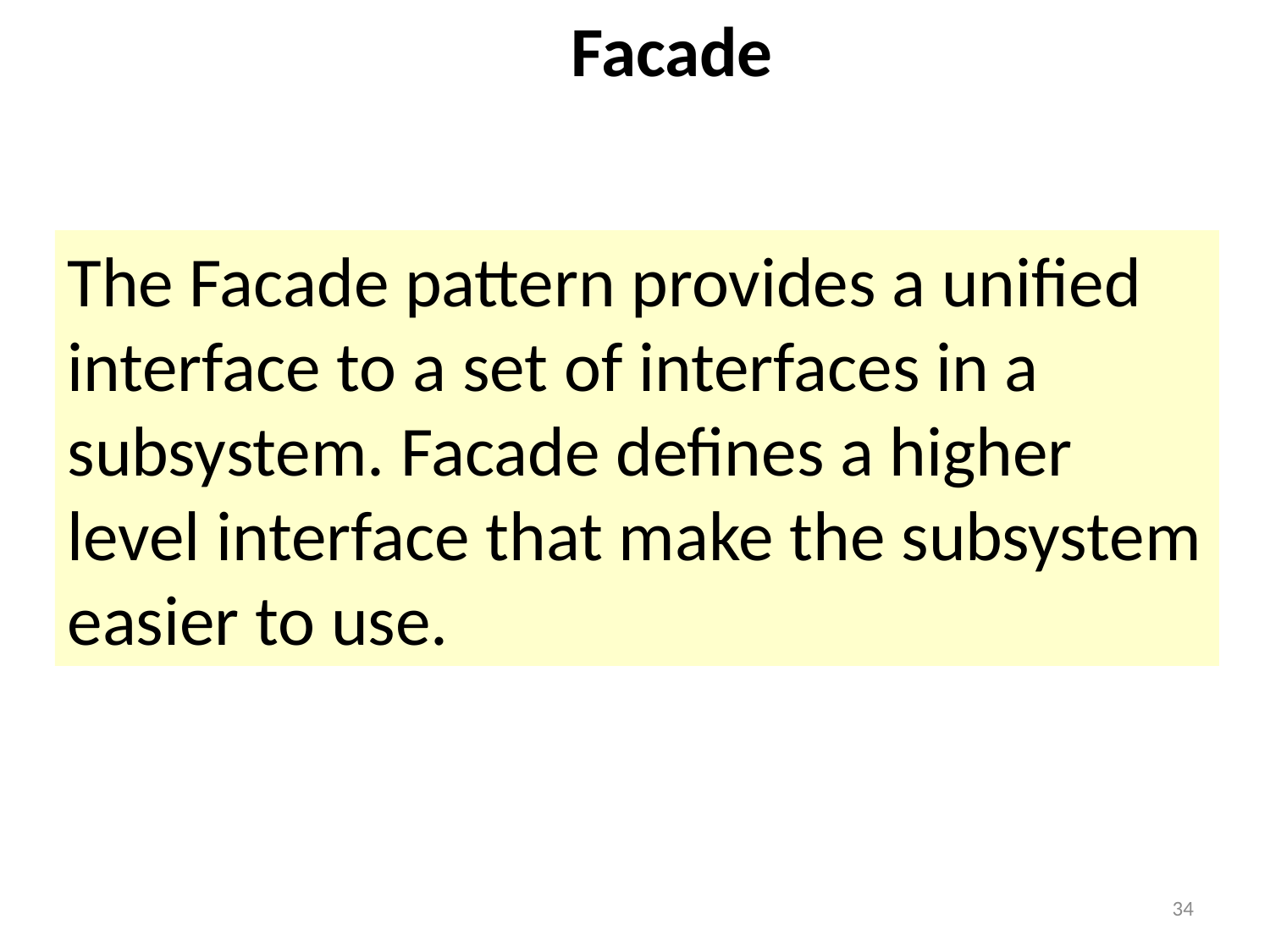

Facade
The Facade pattern provides a unified
interface to a set of interfaces in a subsystem. Facade defines a higher level interface that make the subsystem easier to use.
34